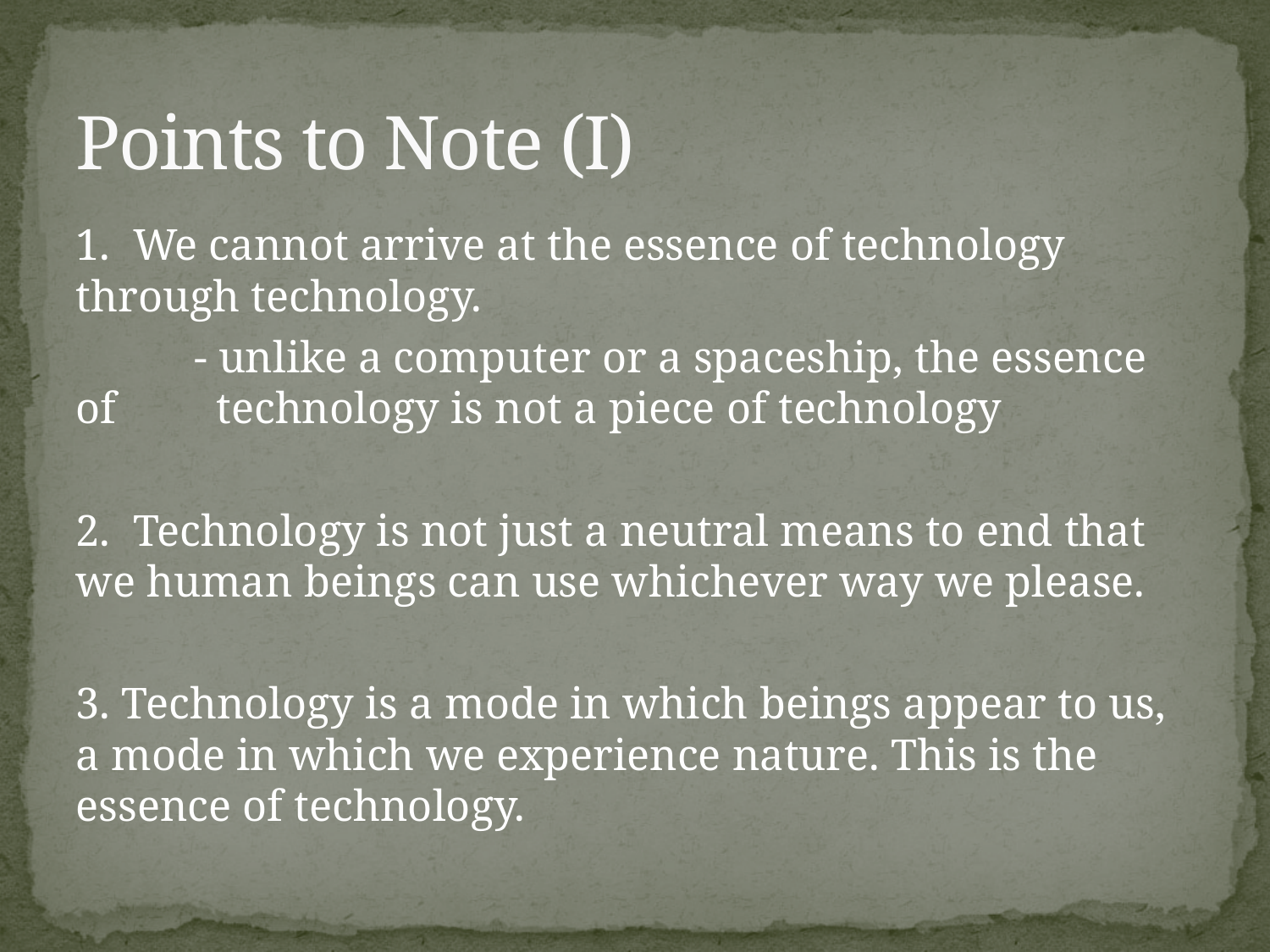

# Points to Note (I)
1.  We cannot arrive at the essence of technology through technology.
	- unlike a computer or a spaceship, the essence of 	  technology is not a piece of technology

2.  Technology is not just a neutral means to end that we human beings can use whichever way we please.

3. Technology is a mode in which beings appear to us, a mode in which we experience nature. This is the essence of technology.